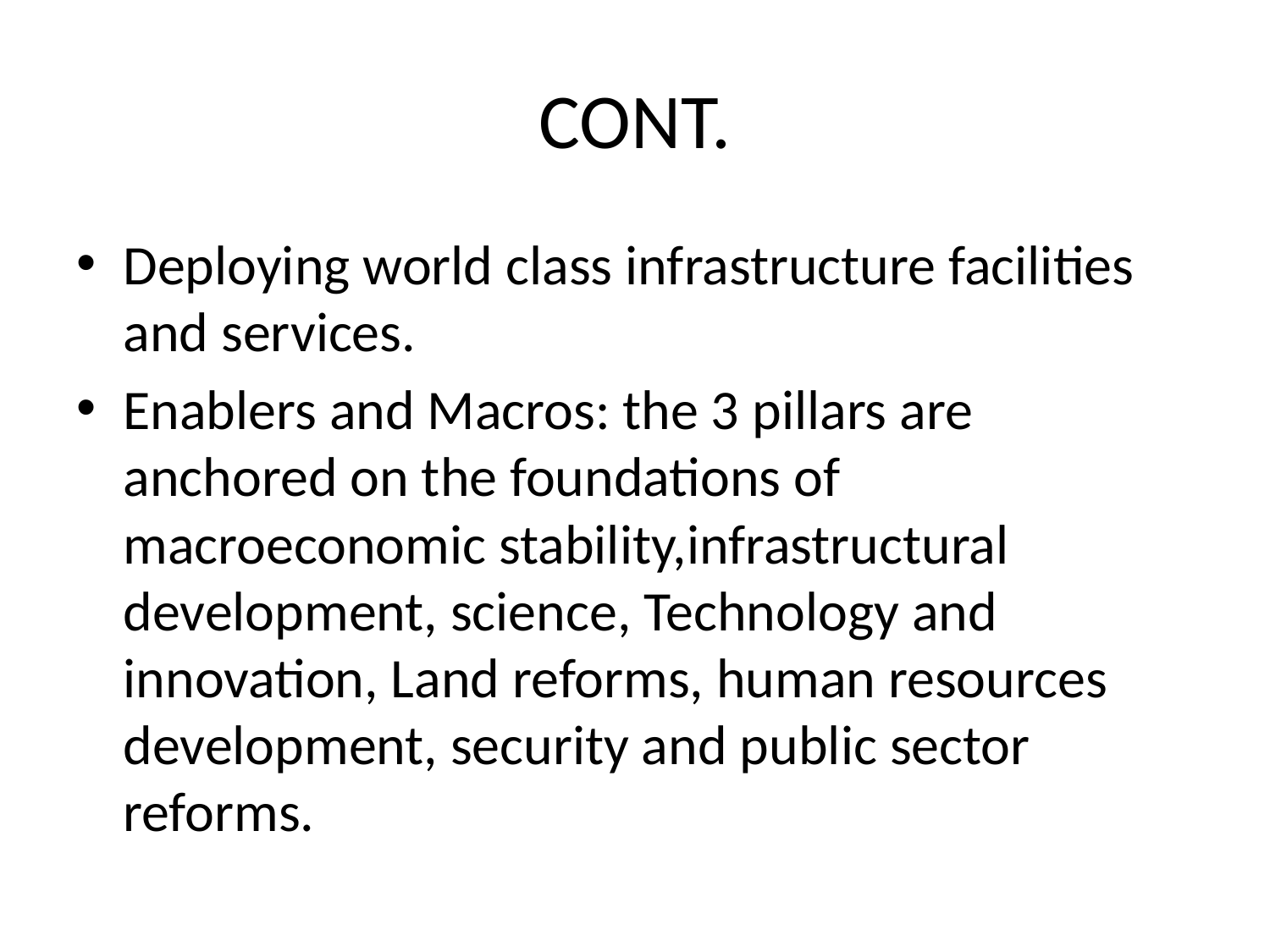

# CONT.
Deploying world class infrastructure facilities and services.
Enablers and Macros: the 3 pillars are anchored on the foundations of macroeconomic stability,infrastructural development, science, Technology and innovation, Land reforms, human resources development, security and public sector reforms.